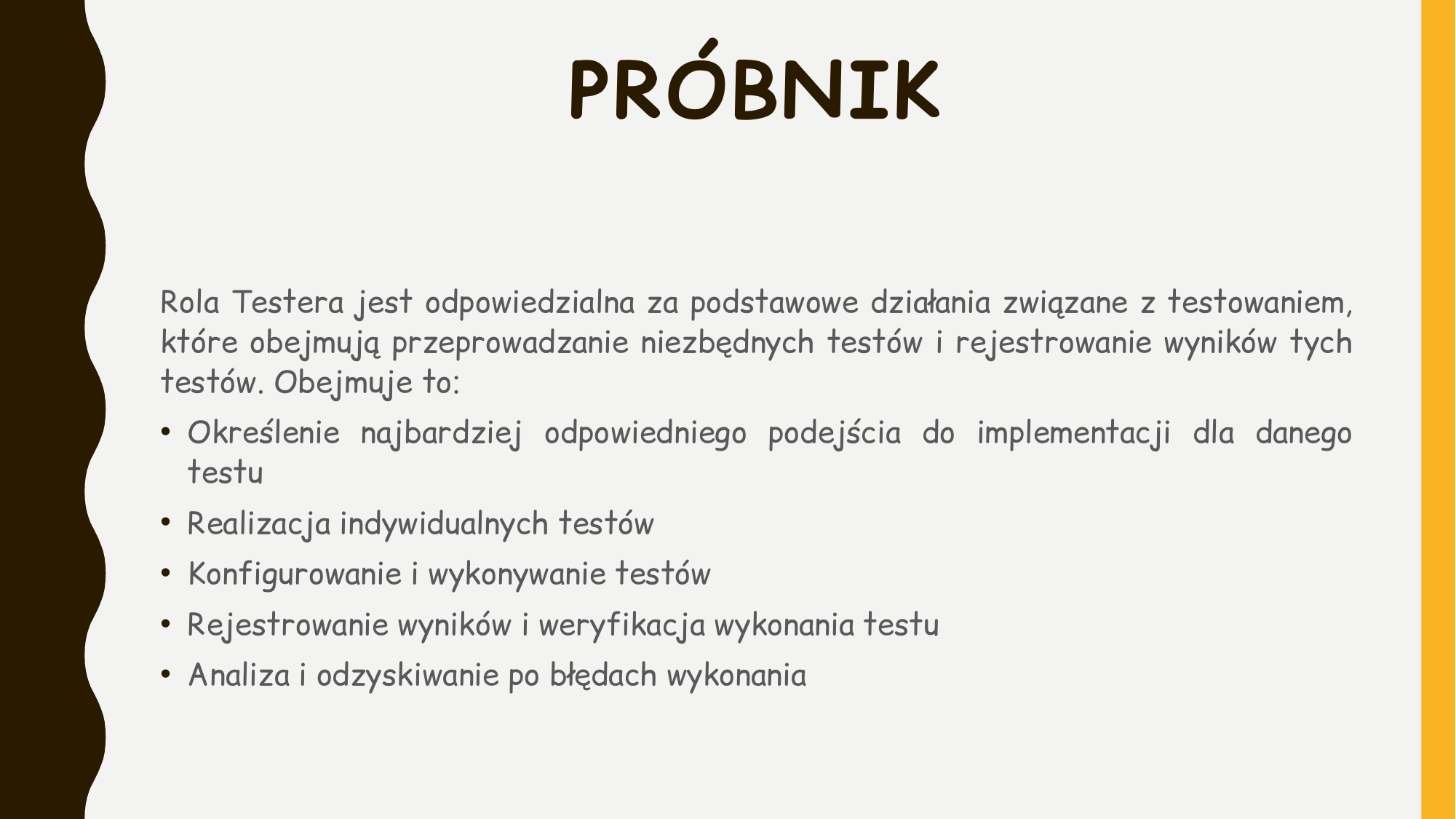

# Próbnik
Rola Testera jest odpowiedzialna za podstawowe działania związane z testowaniem, które obejmują przeprowadzanie niezbędnych testów i rejestrowanie wyników tych testów. Obejmuje to:
Określenie najbardziej odpowiedniego podejścia do implementacji dla danego testu
Realizacja indywidualnych testów
Konfigurowanie i wykonywanie testów
Rejestrowanie wyników i weryfikacja wykonania testu
Analiza i odzyskiwanie po błędach wykonania